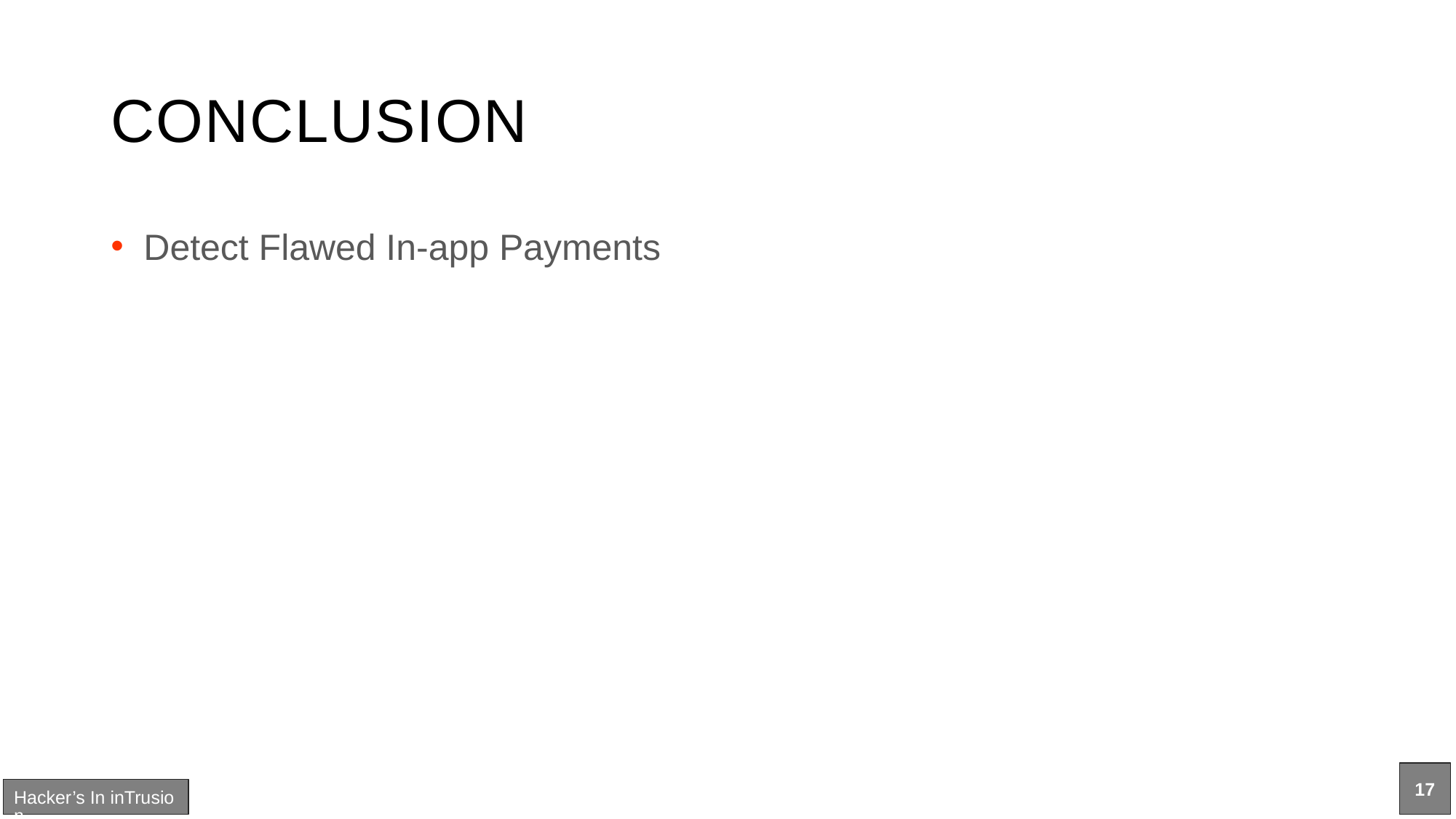

# CONCLUSION
Detect Flawed In-app Payments

17
Hacker’s In inTrusion